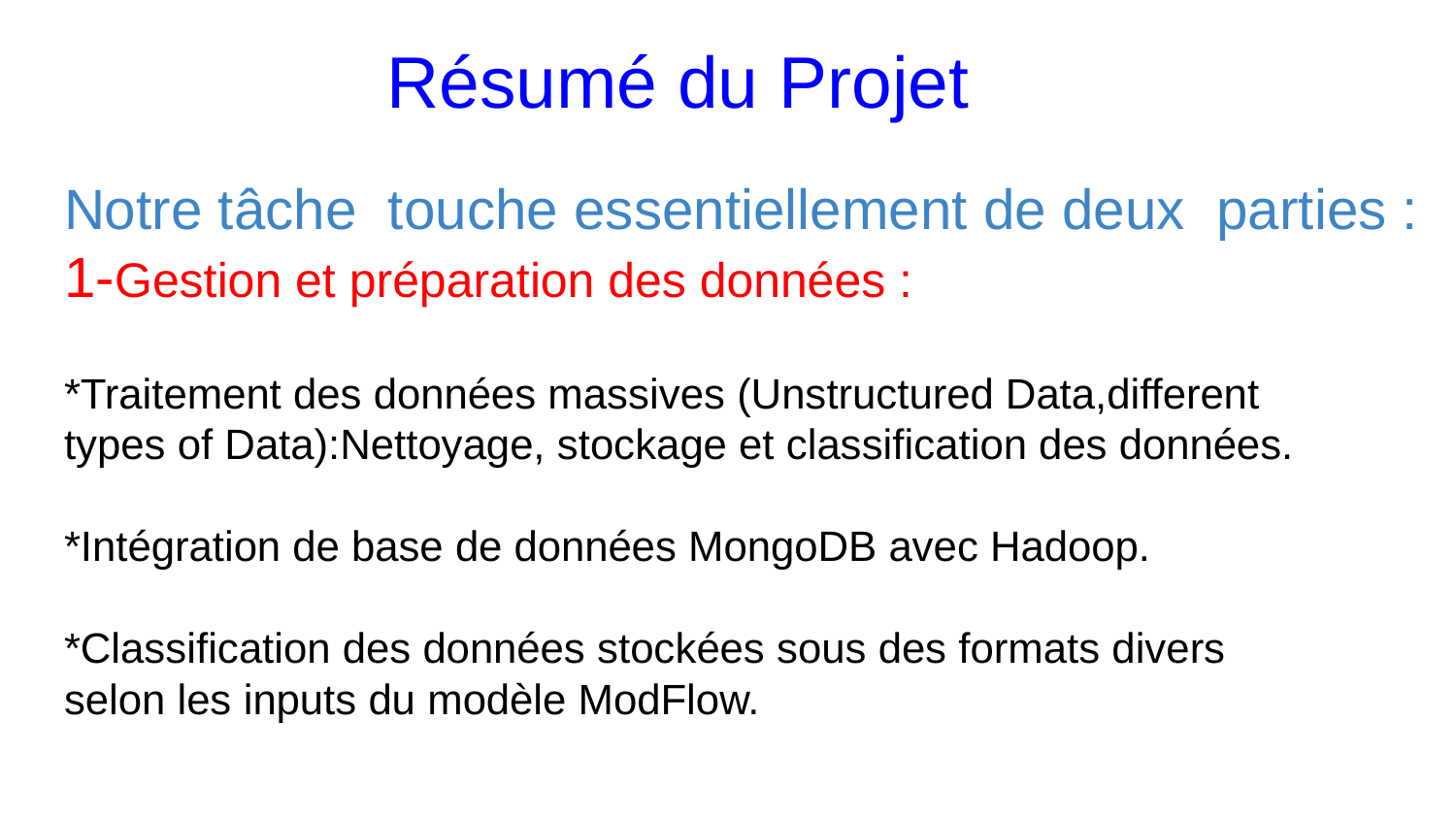

# Résumé du Projet
Notre tâche  touche essentiellement de deux  parties :
1-Gestion et préparation des données :

*Traitement des données massives (Unstructured Data,different
types of Data):Nettoyage, stockage et classification des données.

*Intégration de base de données MongoDB avec Hadoop.

*Classification des données stockées sous des formats divers
selon les inputs du modèle ModFlow.